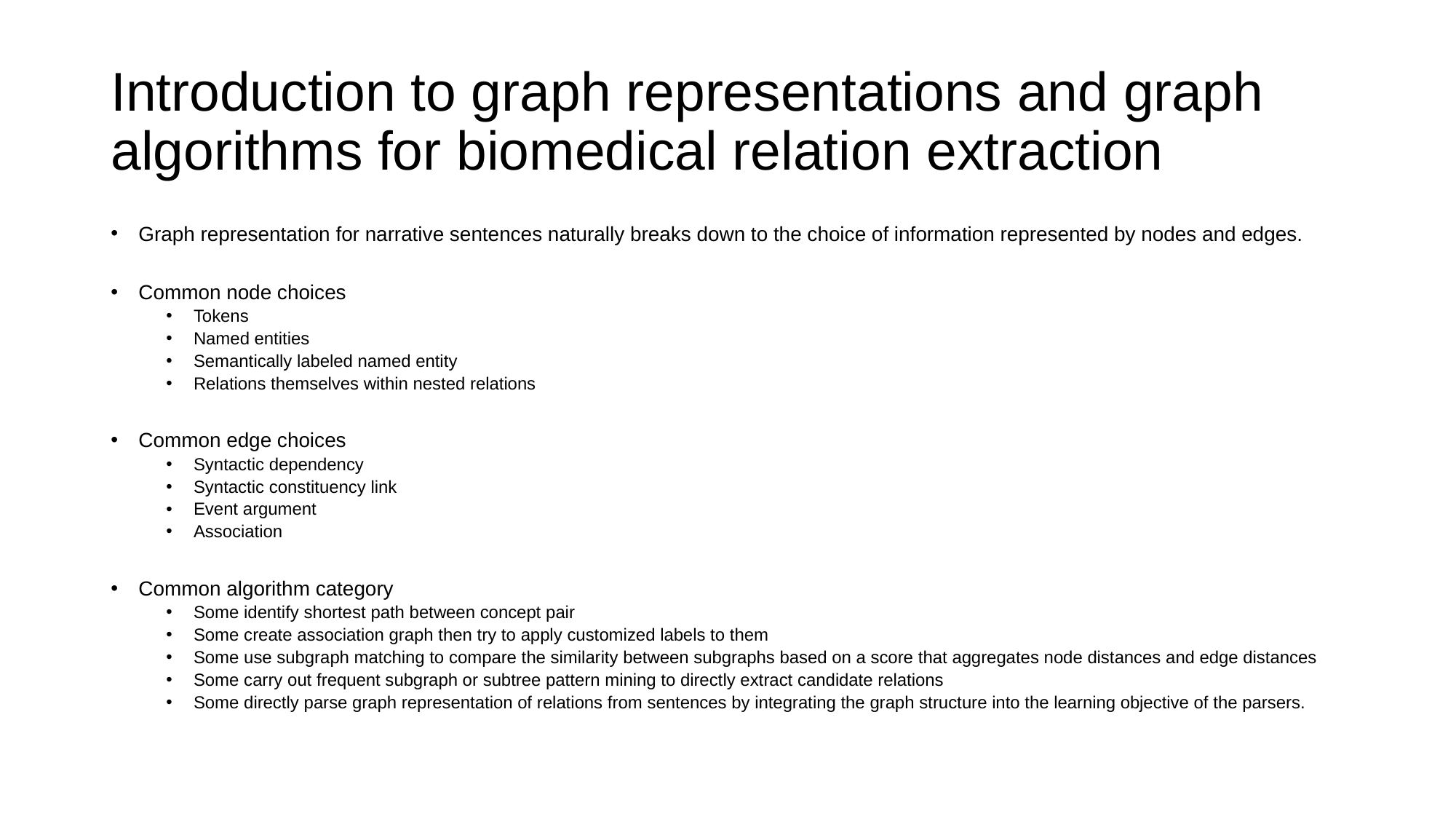

# Introduction to graph representations and graph algorithms for biomedical relation extraction
Graph representation for narrative sentences naturally breaks down to the choice of information represented by nodes and edges.

Common node choices
Tokens
Named entities
Semantically labeled named entity
Relations themselves within nested relations

Common edge choices
Syntactic dependency
Syntactic constituency link
Event argument
Association

Common algorithm category
Some identify shortest path between concept pair
Some create association graph then try to apply customized labels to them
Some use subgraph matching to compare the similarity between subgraphs based on a score that aggregates node distances and edge distances
Some carry out frequent subgraph or subtree pattern mining to directly extract candidate relations
Some directly parse graph representation of relations from sentences by integrating the graph structure into the learning objective of the parsers.